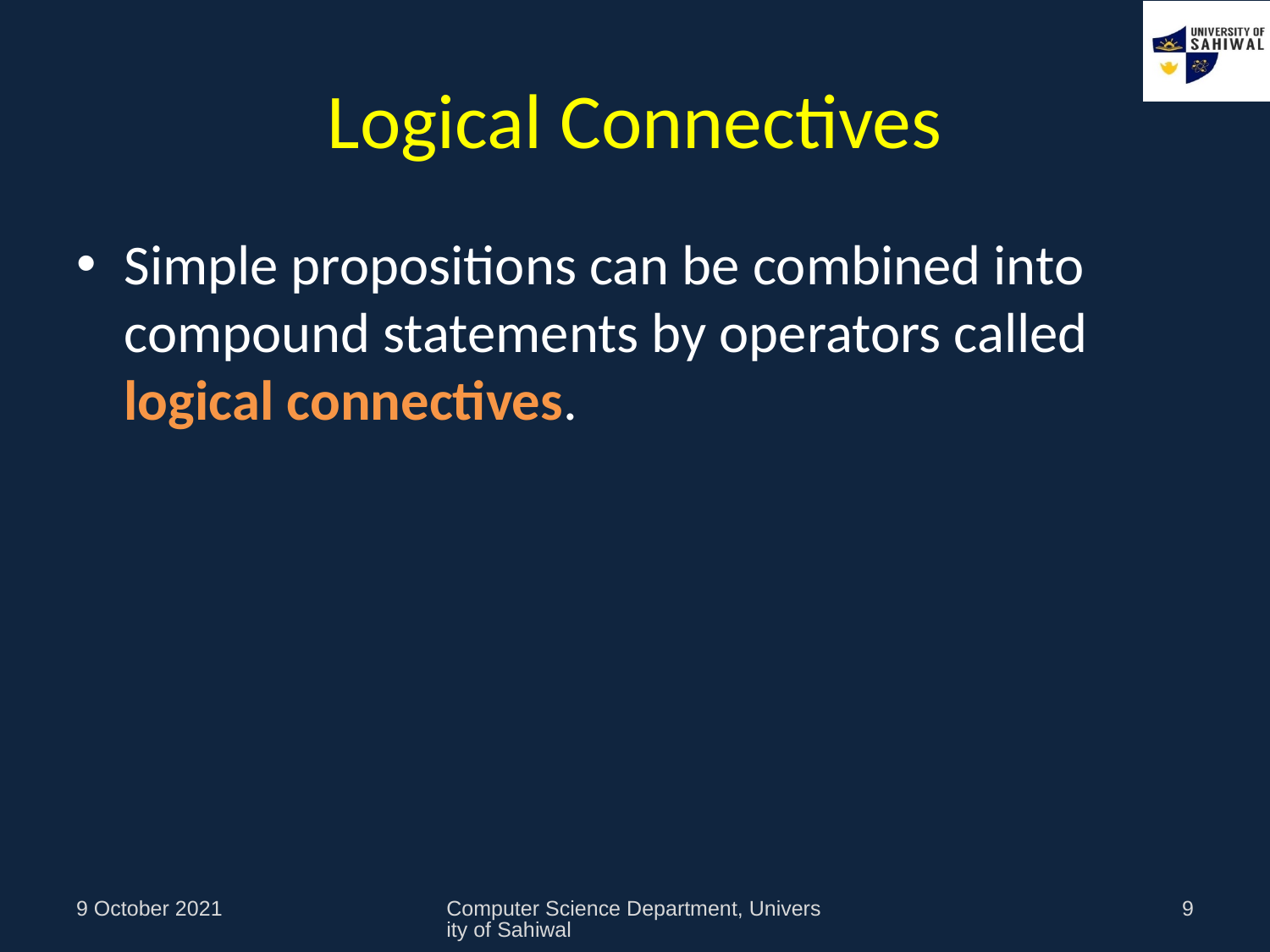

# Logical Connectives
Simple propositions can be combined into compound statements by operators called logical connectives.
9 October 2021
Computer Science Department, University of Sahiwal
9